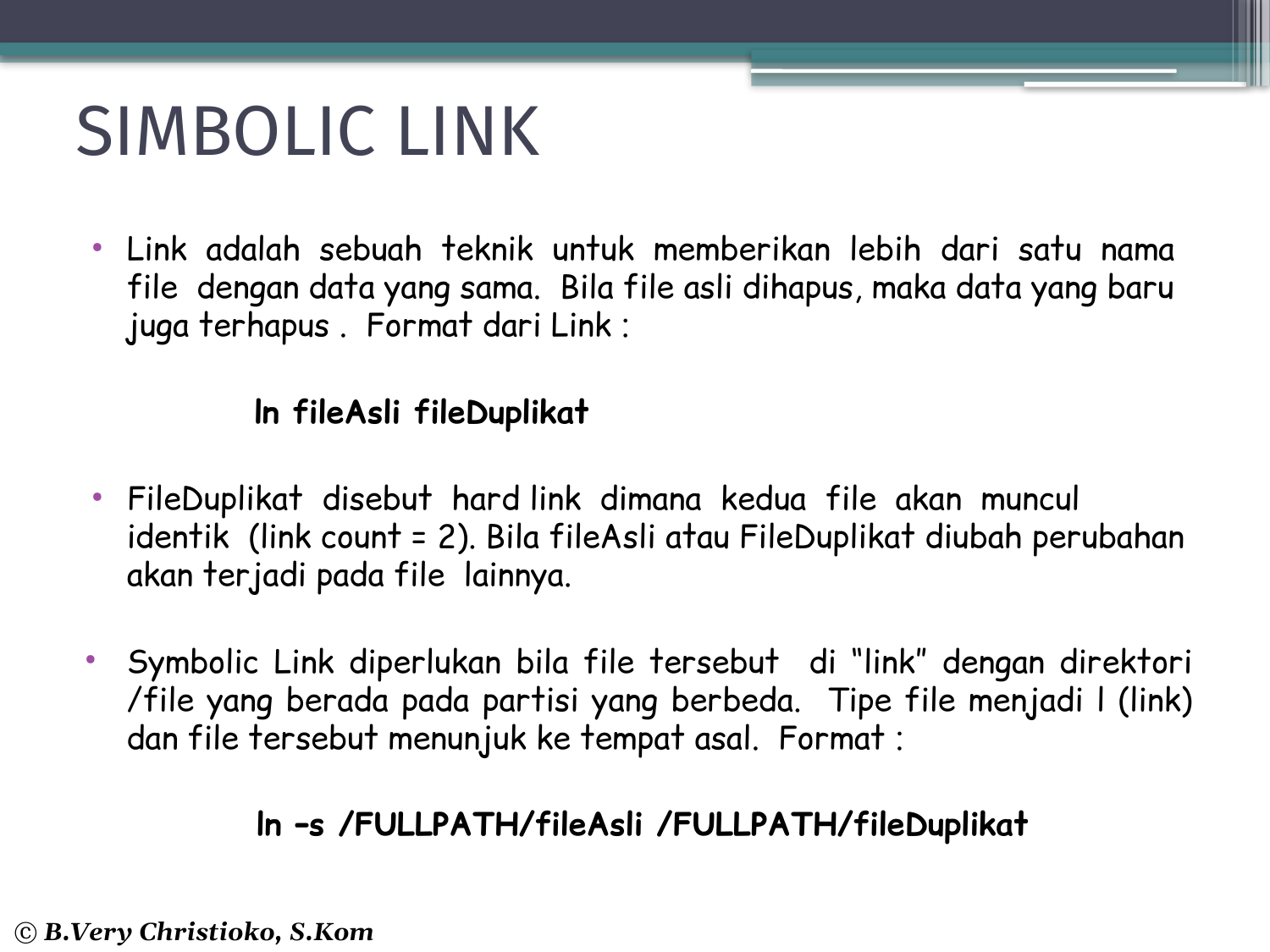

# SIMBOLIC LINK
Link  adalah  sebuah  teknik  untuk  memberikan  lebih  dari  satu  nama  file  dengan data yang sama.  Bila file asli dihapus, maka data yang baru juga terhapus .  Format dari Link :

		ln fileAsli fileDuplikat

FileDuplikat  disebut  hard link  dimana  kedua  file  akan  muncul  identik  (link count = 2). Bila fileAsli atau FileDuplikat diubah perubahan akan terjadi pada file  lainnya.

Symbolic Link diperlukan bila file tersebut  di “link” dengan direktori /file yang berada pada partisi yang berbeda.  Tipe file menjadi l (link) dan file tersebut menunjuk ke tempat asal.  Format :

ln –s /FULLPATH/fileAsli /FULLPATH/fileDuplikat
© B.Very Christioko, S.Kom